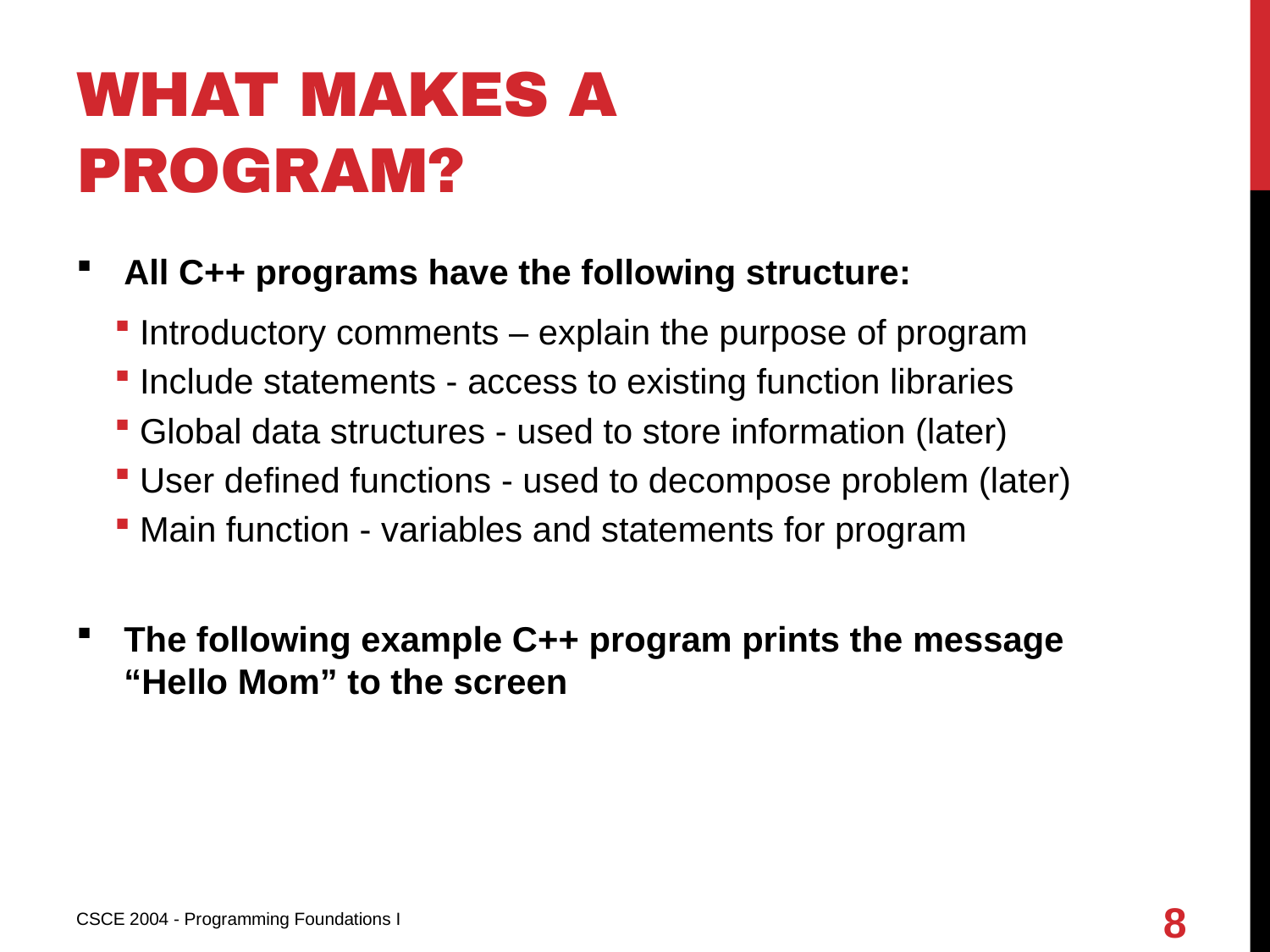

# What makes a program?
All C++ programs have the following structure:
Introductory comments – explain the purpose of program
Include statements - access to existing function libraries
Global data structures - used to store information (later)
User defined functions - used to decompose problem (later)
Main function - variables and statements for program

The following example C++ program prints the message “Hello Mom” to the screen
8
CSCE 2004 - Programming Foundations I